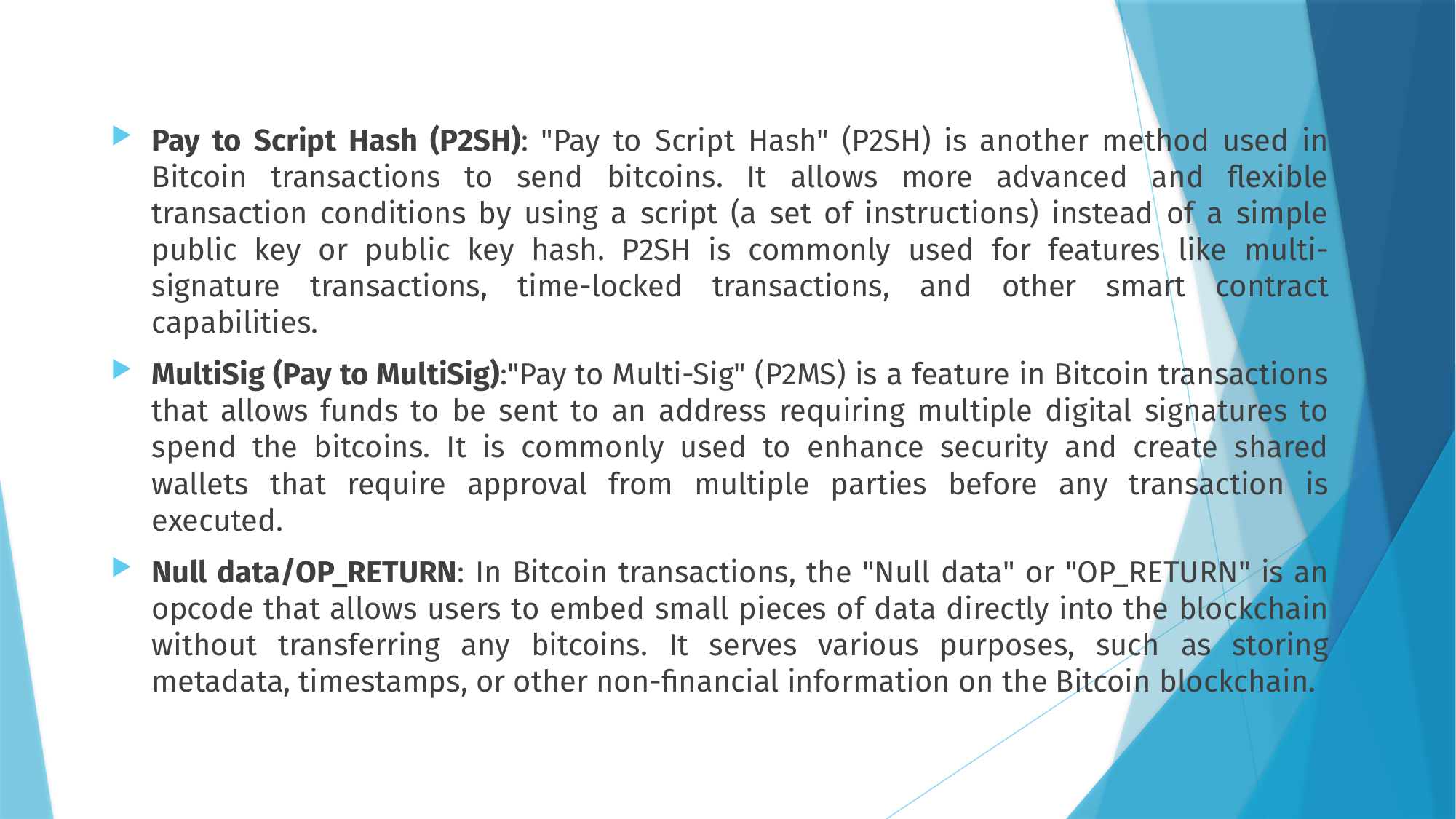

Pay to Script Hash (P2SH): "Pay to Script Hash" (P2SH) is another method used in Bitcoin transactions to send bitcoins. It allows more advanced and flexible transaction conditions by using a script (a set of instructions) instead of a simple public key or public key hash. P2SH is commonly used for features like multi-signature transactions, time-locked transactions, and other smart contract capabilities.
MultiSig (Pay to MultiSig):"Pay to Multi-Sig" (P2MS) is a feature in Bitcoin transactions that allows funds to be sent to an address requiring multiple digital signatures to spend the bitcoins. It is commonly used to enhance security and create shared wallets that require approval from multiple parties before any transaction is executed.
Null data/OP_RETURN: In Bitcoin transactions, the "Null data" or "OP_RETURN" is an opcode that allows users to embed small pieces of data directly into the blockchain without transferring any bitcoins. It serves various purposes, such as storing metadata, timestamps, or other non-financial information on the Bitcoin blockchain.